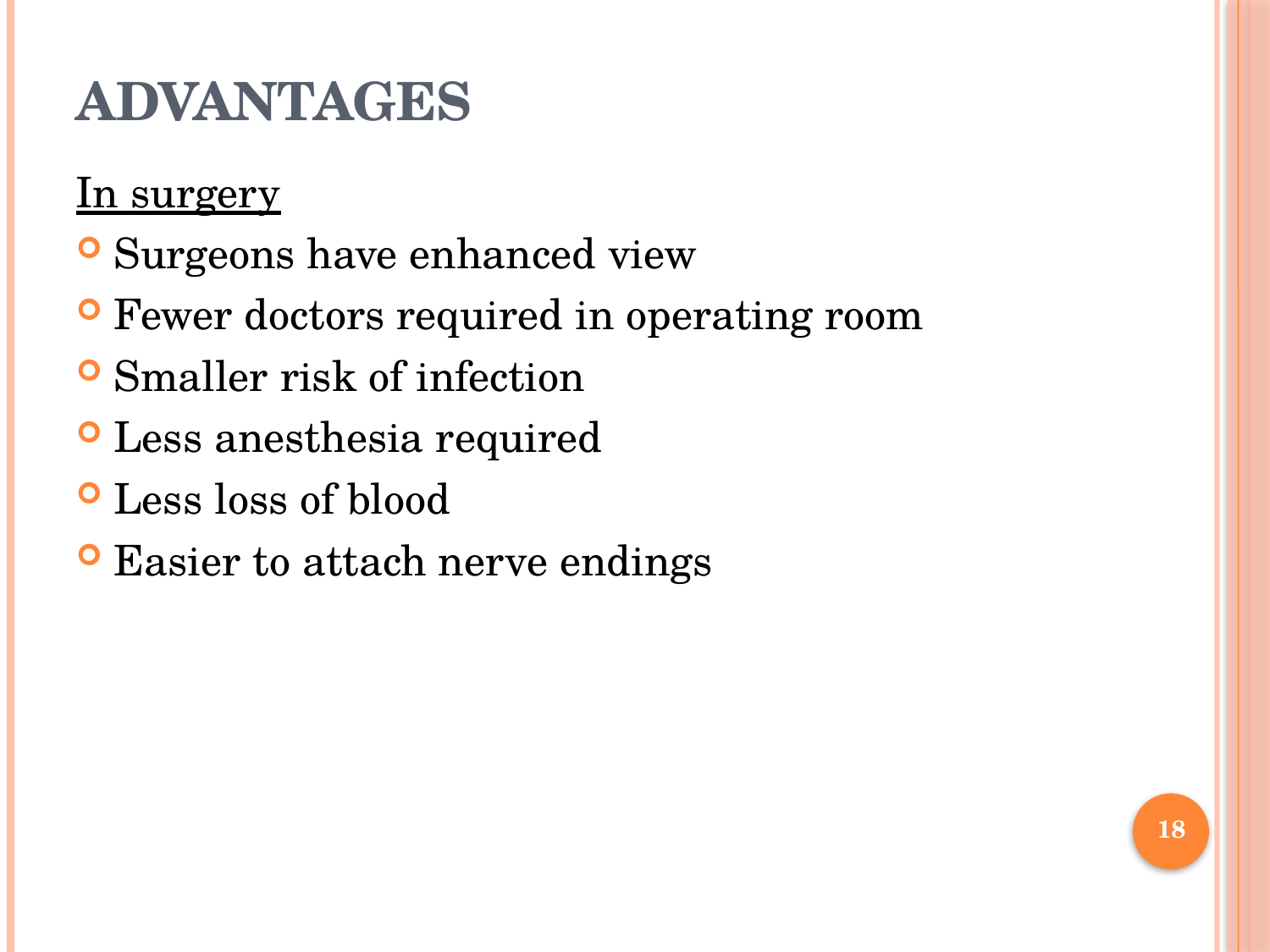

# Advantages
In surgery
Surgeons have enhanced view
Fewer doctors required in operating room
Smaller risk of infection
Less anesthesia required
Less loss of blood
Easier to attach nerve endings
18